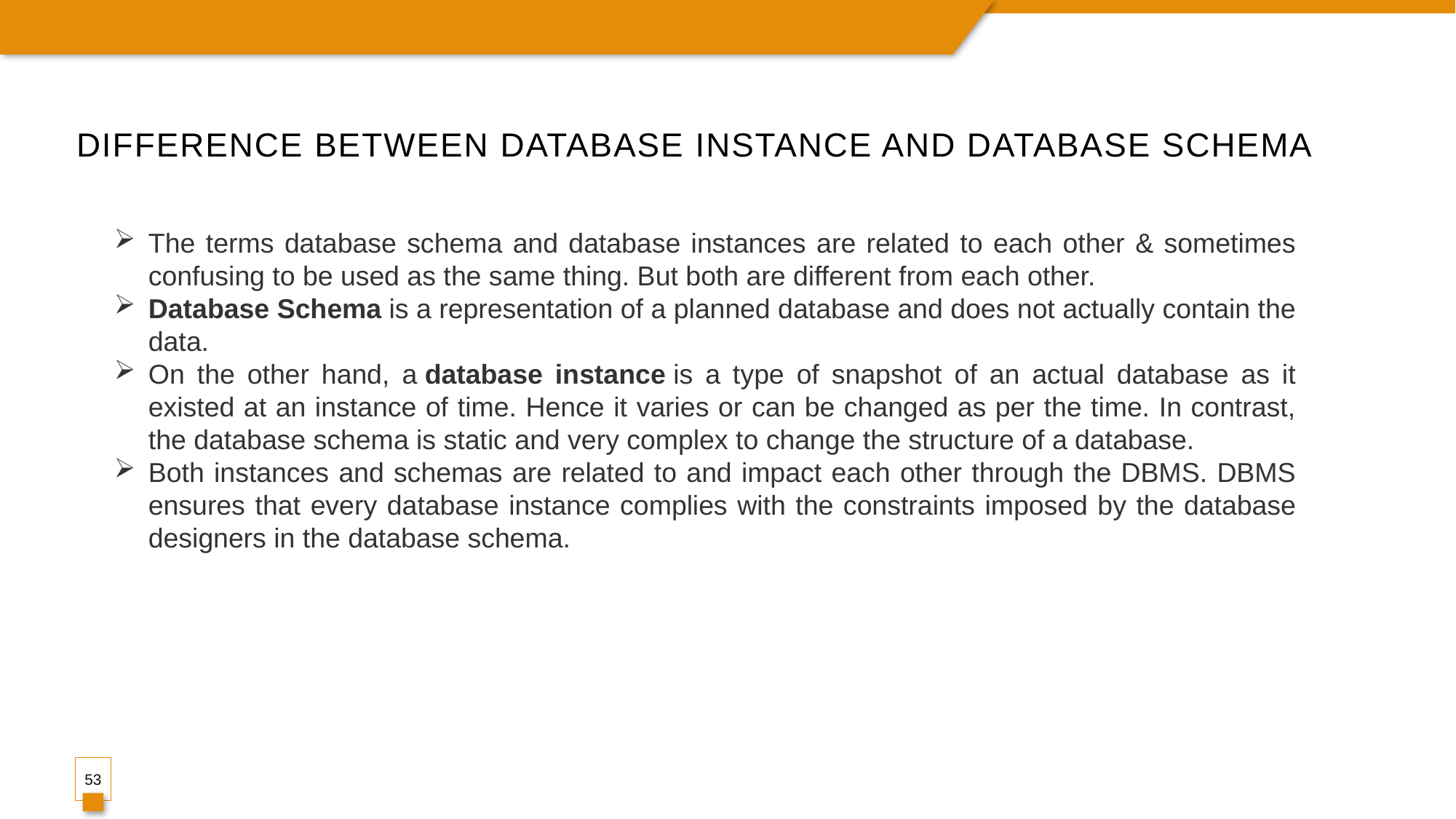

# Difference between Database Instance and Database Schema
The terms database schema and database instances are related to each other & sometimes confusing to be used as the same thing. But both are different from each other.
Database Schema is a representation of a planned database and does not actually contain the data.
On the other hand, a database instance is a type of snapshot of an actual database as it existed at an instance of time. Hence it varies or can be changed as per the time. In contrast, the database schema is static and very complex to change the structure of a database.
Both instances and schemas are related to and impact each other through the DBMS. DBMS ensures that every database instance complies with the constraints imposed by the database designers in the database schema.
53